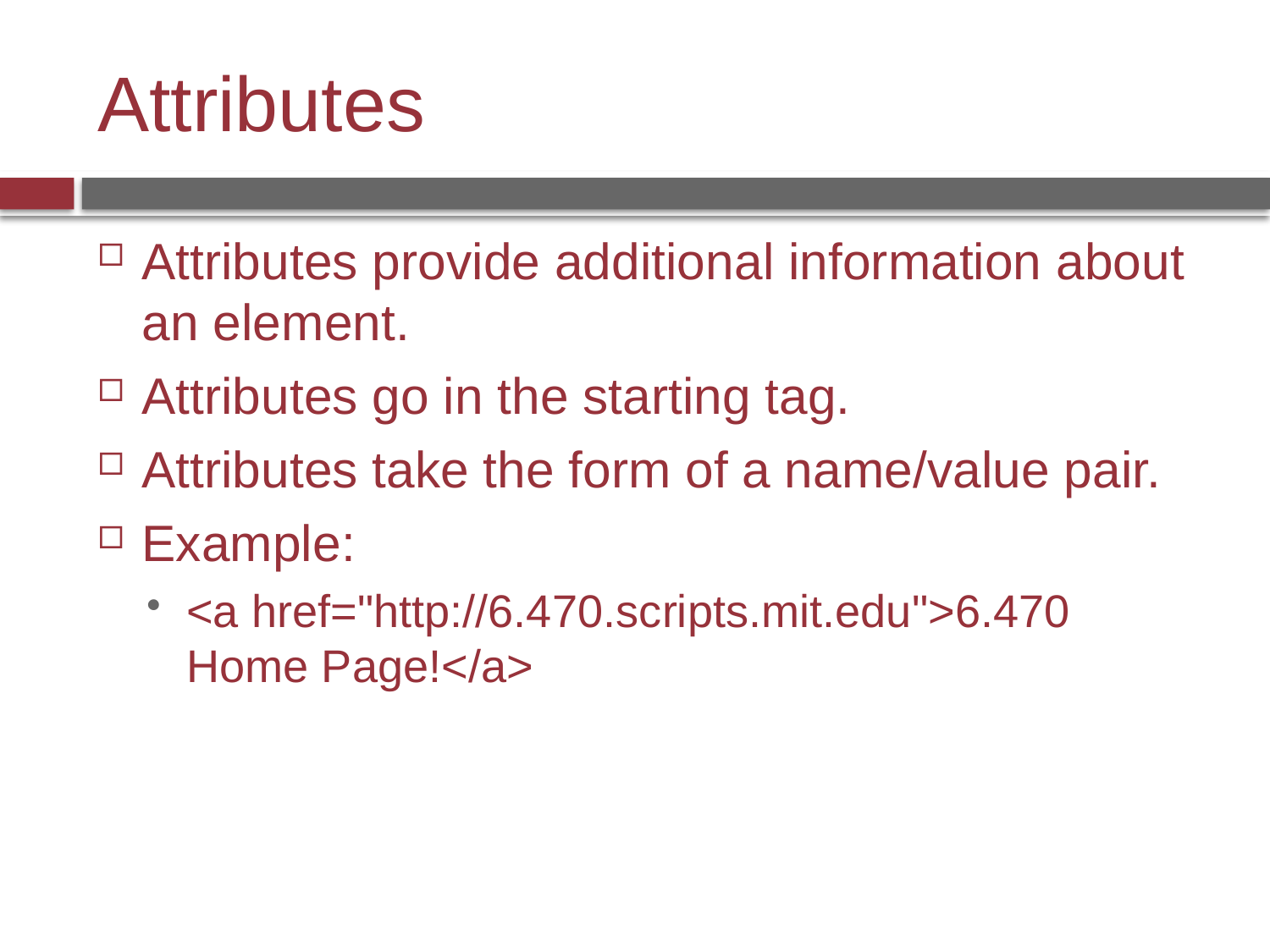

# Attributes
Attributes provide additional information about an element.
Attributes go in the starting tag.
Attributes take the form of a name/value pair.
Example:
<a href="http://6.470.scripts.mit.edu">6.470 Home Page!</a>